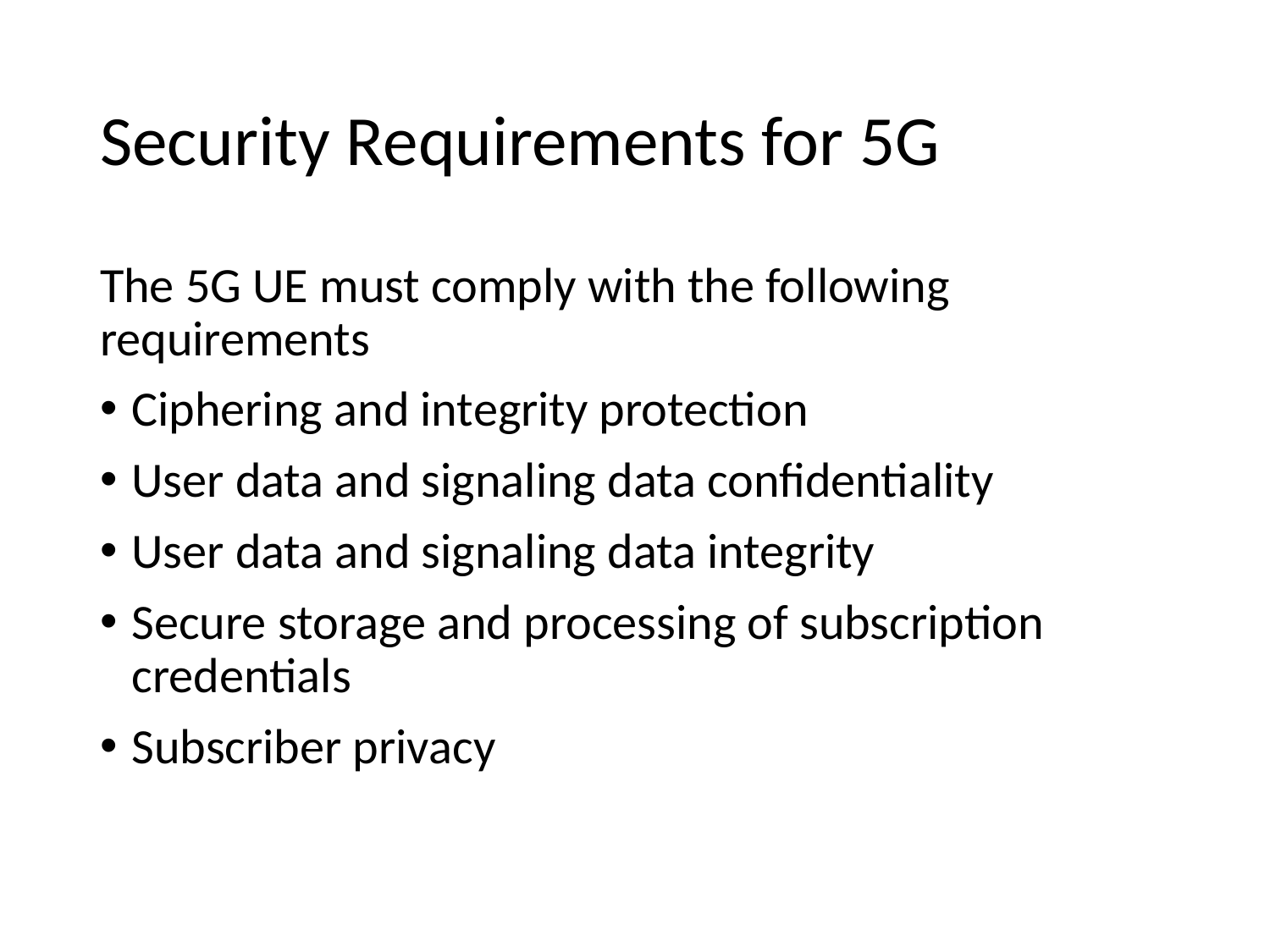

# Security Requirements for 5G
The 5G UE must comply with the following requirements
Ciphering and integrity protection
User data and signaling data confidentiality
User data and signaling data integrity
Secure storage and processing of subscription credentials
Subscriber privacy